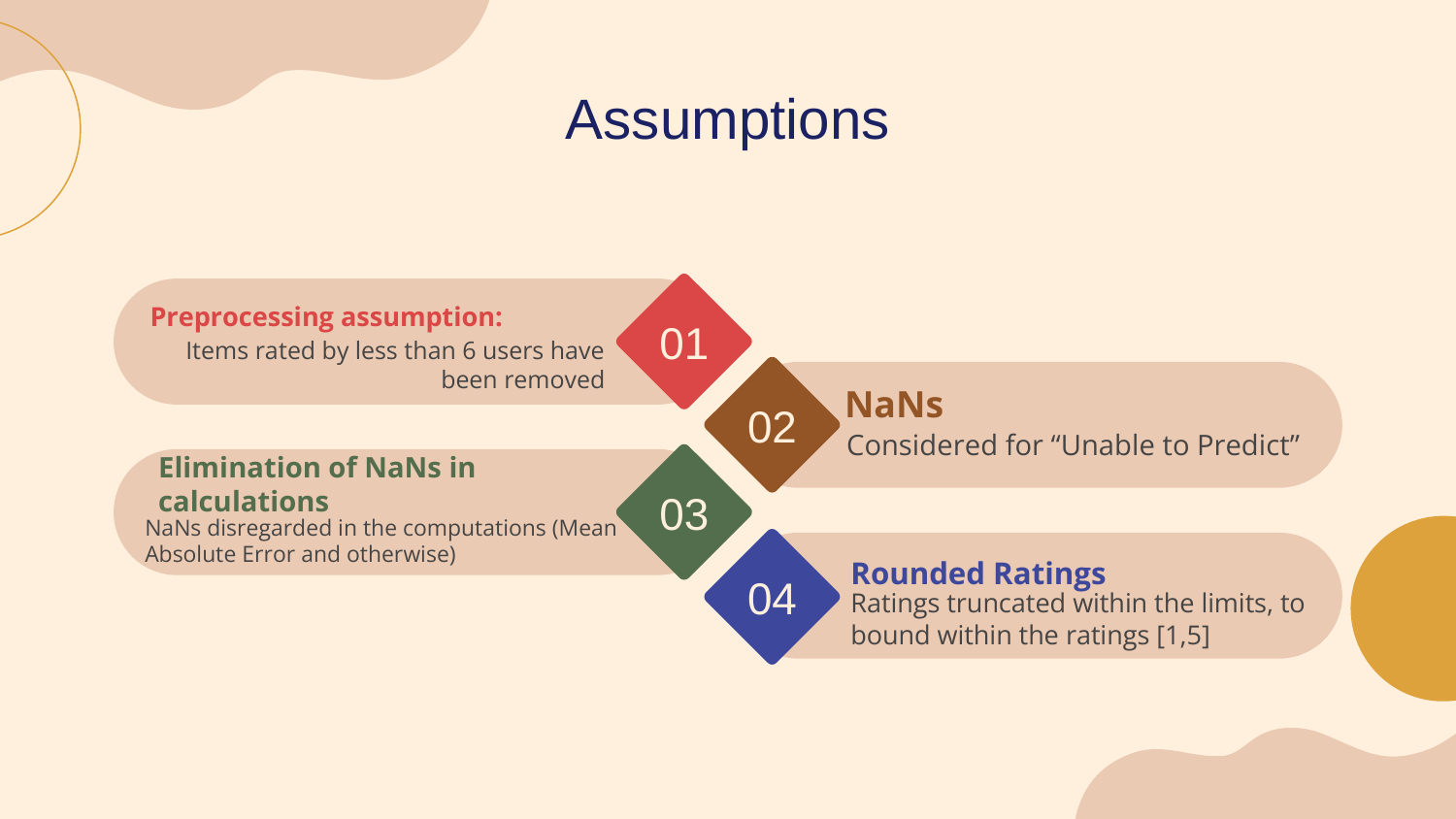

# Assumptions
01

Preprocessing assumption:
Items rated by less than 6 users have been removed
02

NaNs
Considered for “Unable to Predict”
03

Elimination of NaNs in calculations
NaNs disregarded in the computations (Mean Absolute Error and otherwise)
04

Rounded Ratings
Ratings truncated within the limits, to bound within the ratings [1,5]